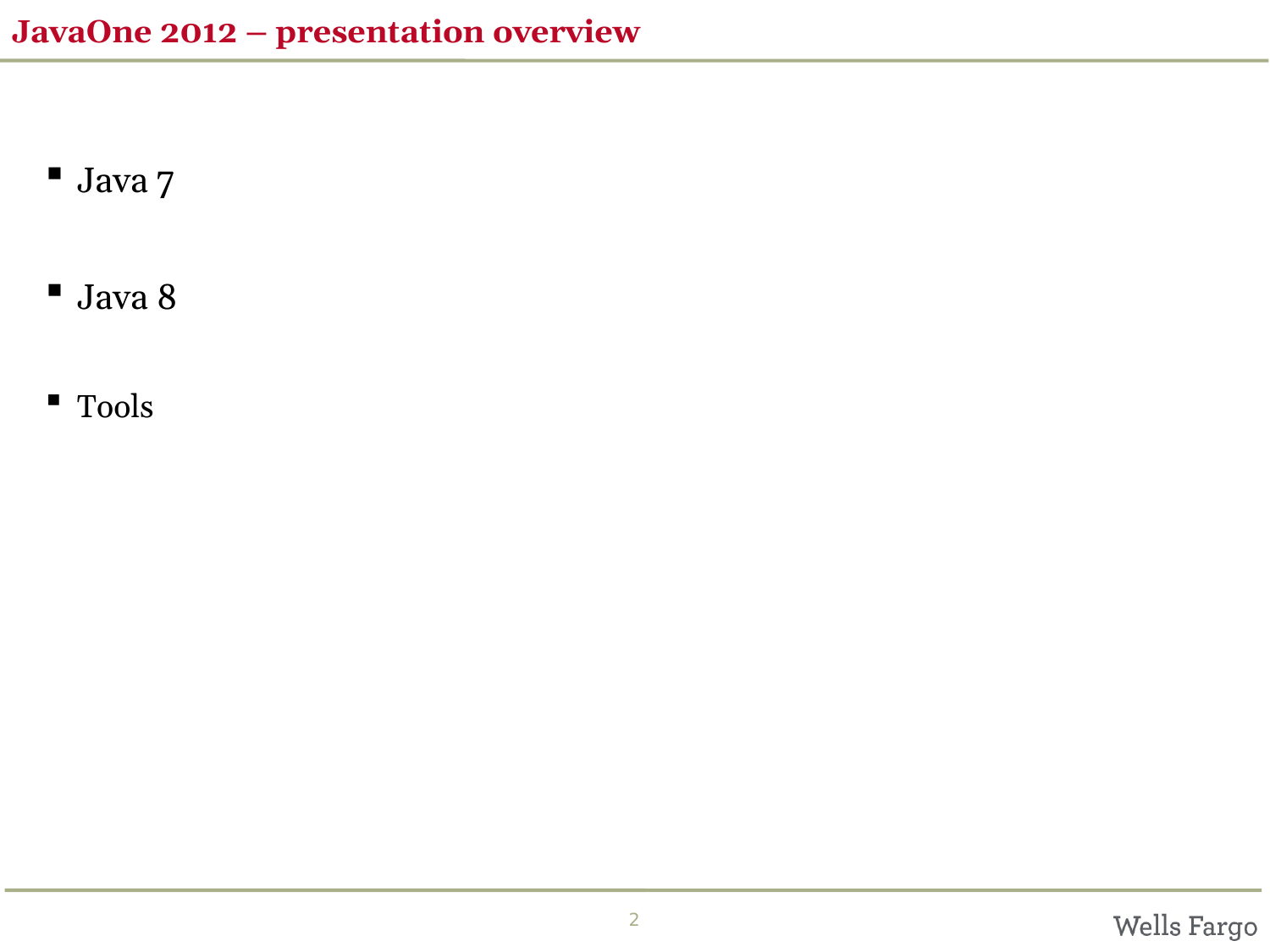

# JavaOne 2012 – presentation overview
Java 7

Java 8

Tools

2